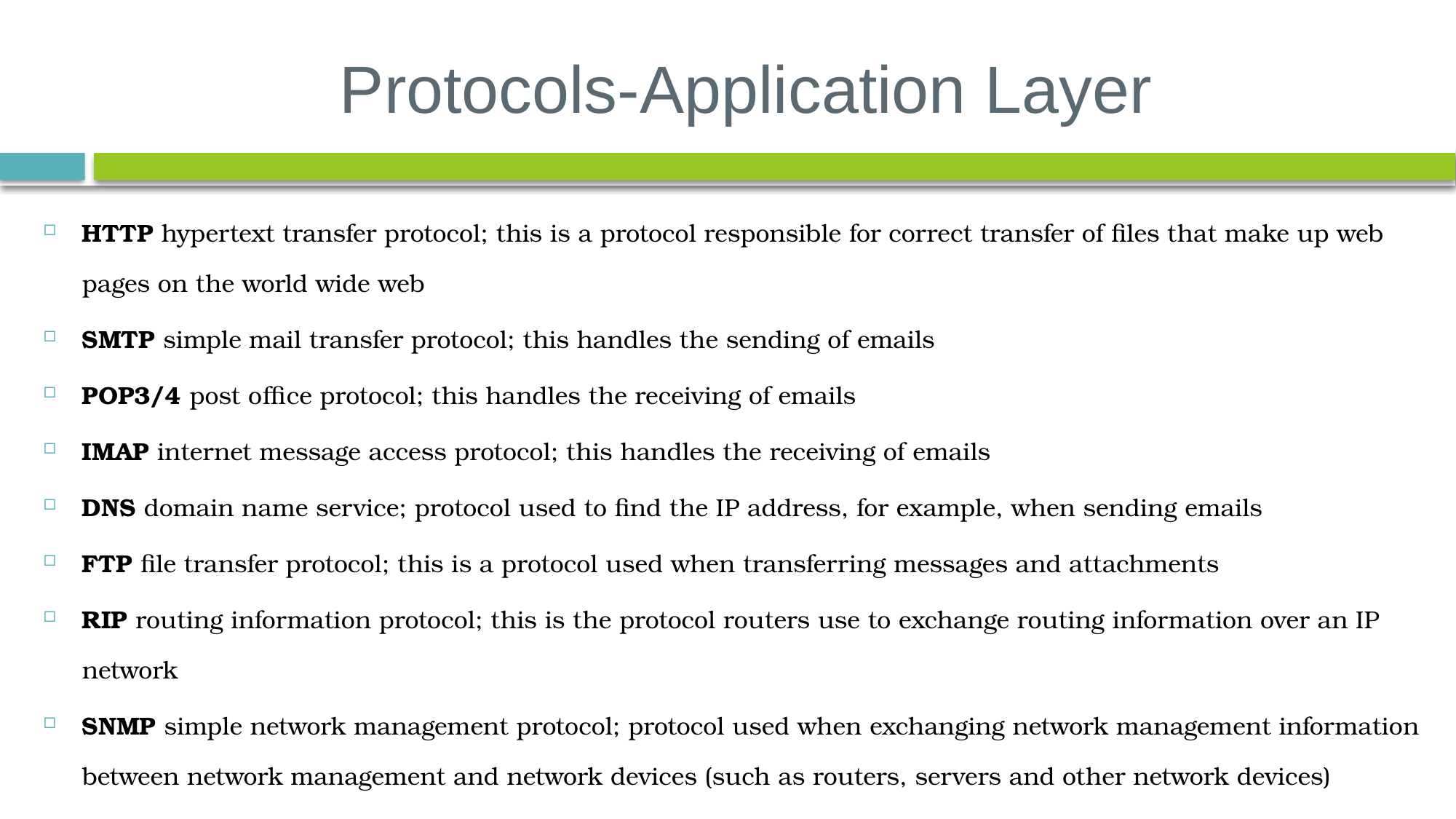

# Protocols-Application Layer
HTTP hypertext transfer protocol; this is a protocol responsible for correct transfer of files that make up web pages on the world wide web
SMTP simple mail transfer protocol; this handles the sending of emails
POP3/4 post office protocol; this handles the receiving of emails
IMAP internet message access protocol; this handles the receiving of emails
DNS domain name service; protocol used to find the IP address, for example, when sending emails
FTP file transfer protocol; this is a protocol used when transferring messages and attachments
RIP routing information protocol; this is the protocol routers use to exchange routing information over an IP network
SNMP simple network management protocol; protocol used when exchanging network management information between network management and network devices (such as routers, servers and other network devices)